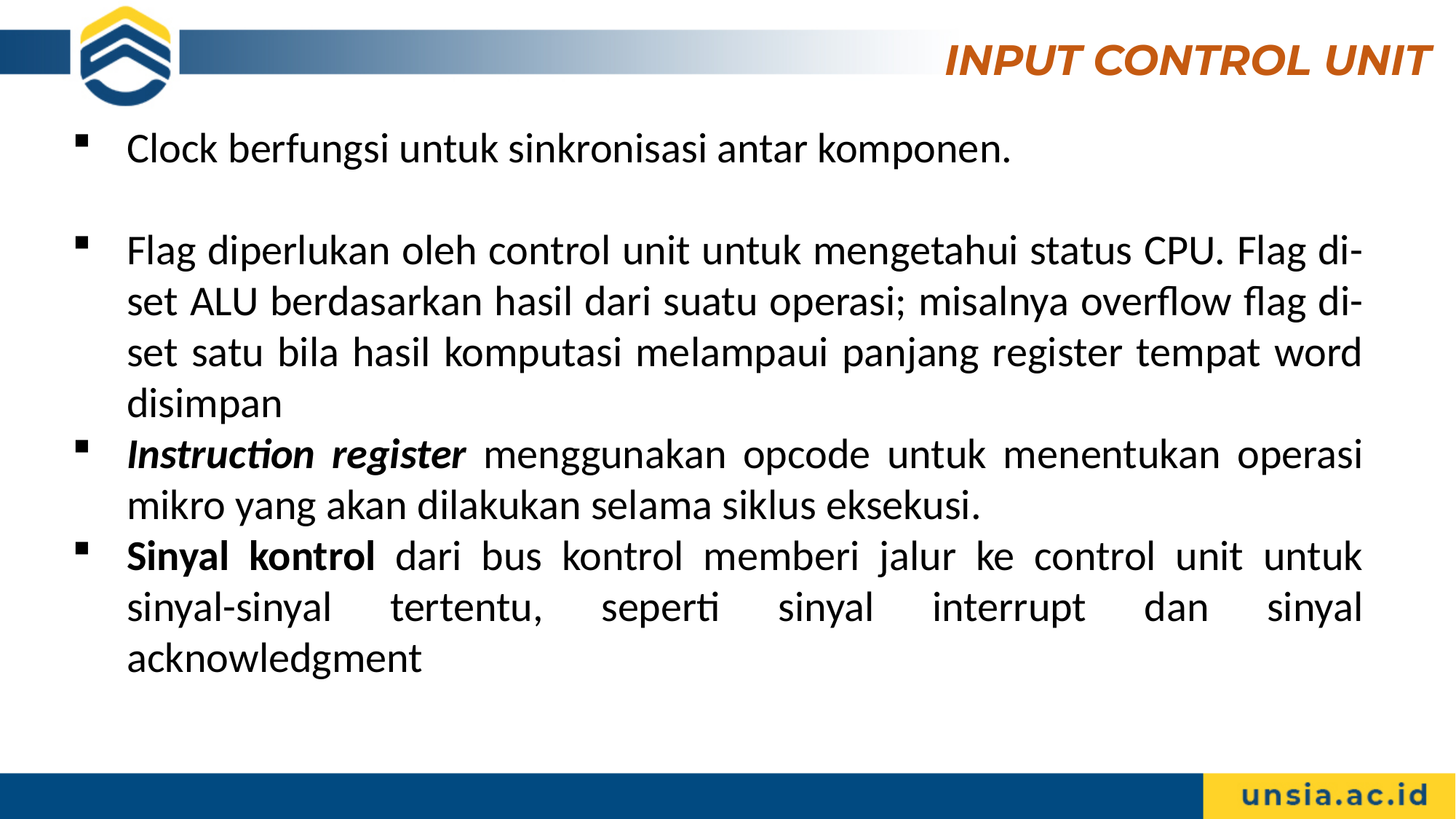

# INPUT CONTROL UNIT
Clock berfungsi untuk sinkronisasi antar komponen.

Flag diperlukan oleh control unit untuk mengetahui status CPU. Flag di-set ALU berdasarkan hasil dari suatu operasi; misalnya overflow flag di-set satu bila hasil komputasi melampaui panjang register tempat word disimpan
Instruction register menggunakan opcode untuk menentukan operasi mikro yang akan dilakukan selama siklus eksekusi.
Sinyal kontrol dari bus kontrol memberi jalur ke control unit untuk sinyal-sinyal tertentu, seperti sinyal interrupt dan sinyal acknowledgment